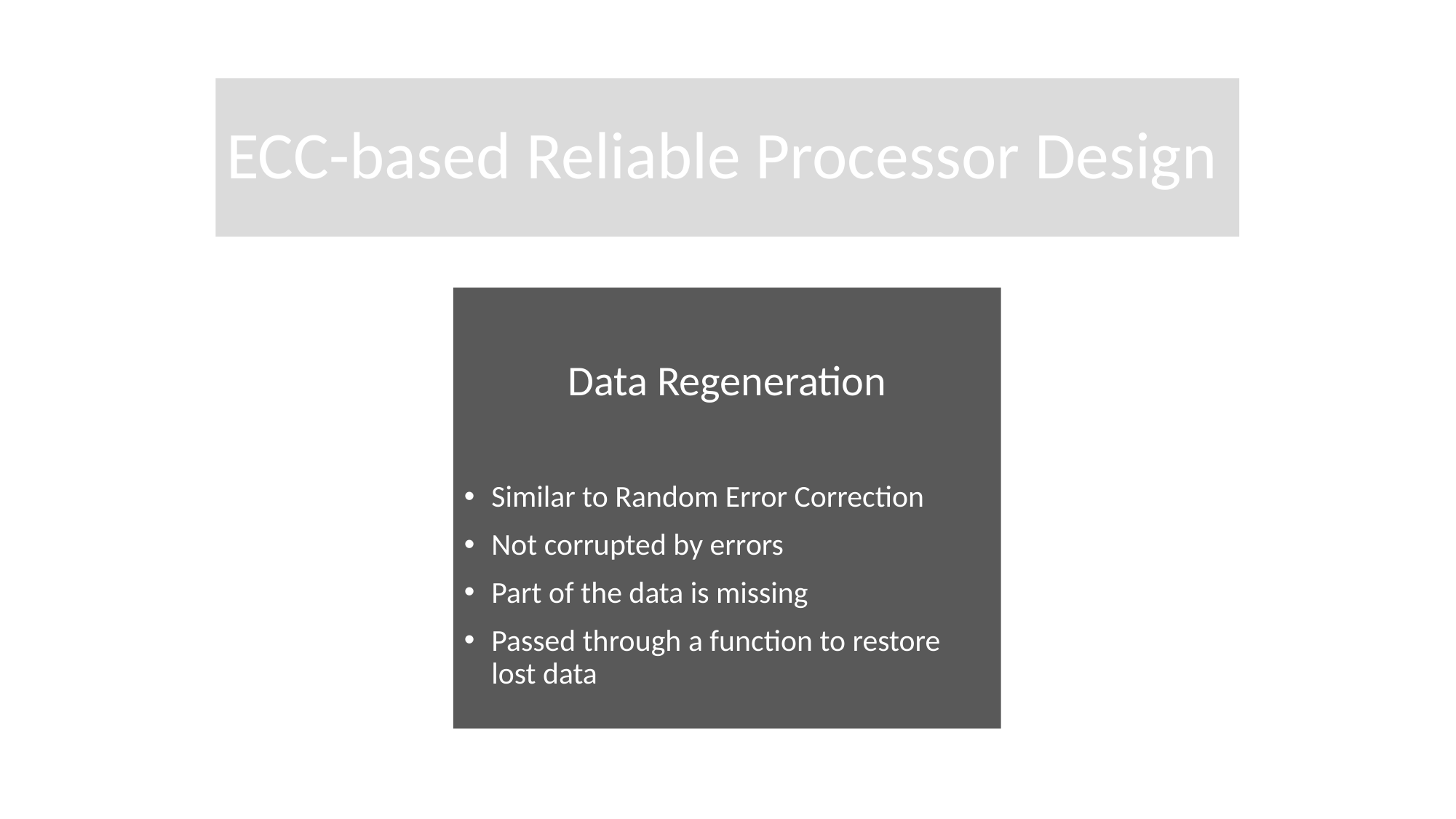

ECC-based Reliable Processor Design

Data Regeneration

Similar to Random Error Correction
Not corrupted by errors
Part of the data is missing
Passed through a function to restore lost data